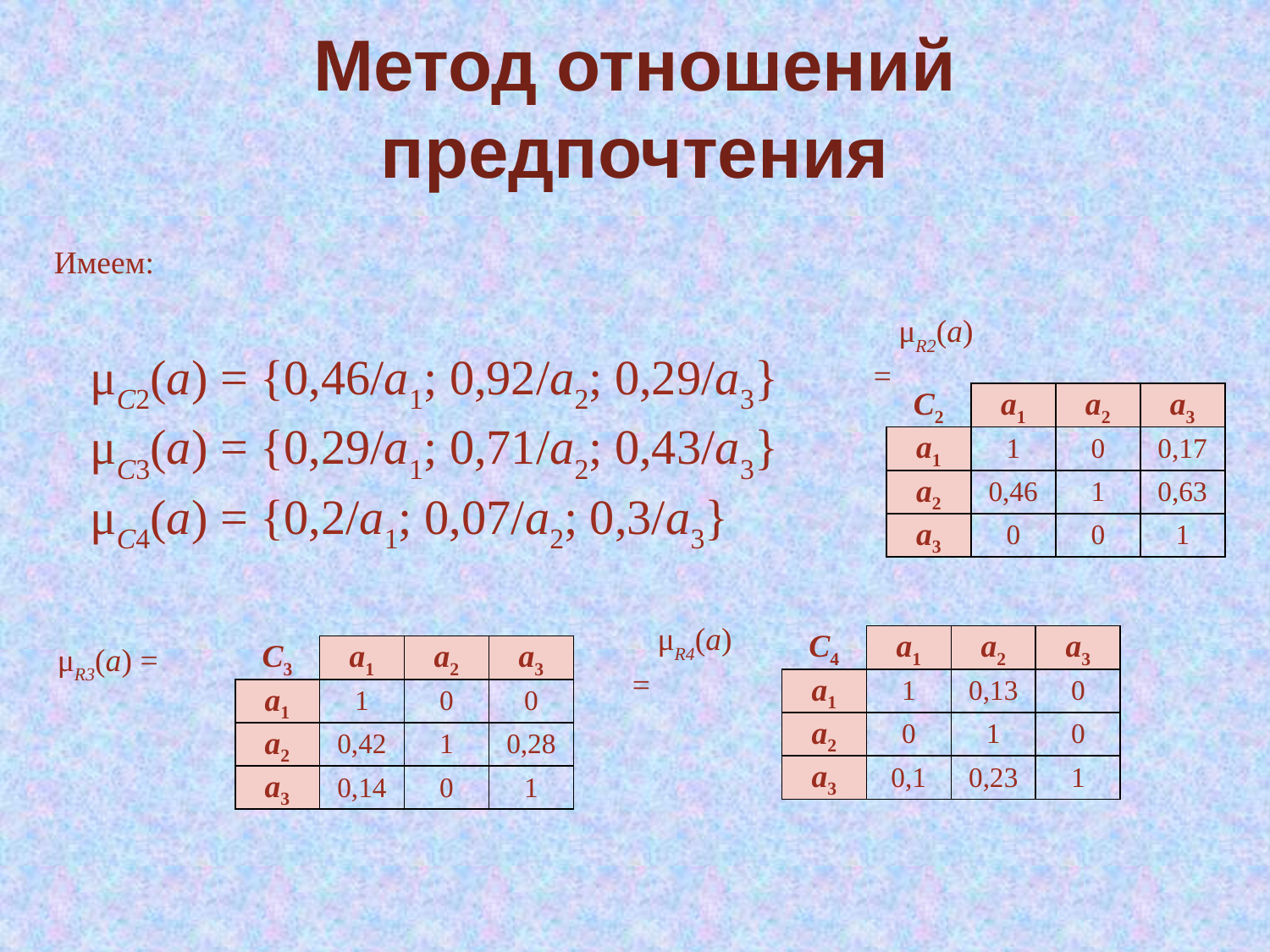

# Метод отношений предпочтения
Имеем:
μR2(а) =
μС2(а) = {0,46/а1; 0,92/а2; 0,29/а3}
μС3(а) = {0,29/а1; 0,71/а2; 0,43/а3}
μС4(а) = {0,2/а1; 0,07/а2; 0,3/а3}
| С2 | а1 | а2 | а3 |
| --- | --- | --- | --- |
| а1 | 1 | 0 | 0,17 |
| а2 | 0,46 | 1 | 0,63 |
| а3 | 0 | 0 | 1 |
| С4 | а1 | а2 | а3 |
| --- | --- | --- | --- |
| а1 | 1 | 0,13 | 0 |
| а2 | 0 | 1 | 0 |
| а3 | 0,1 | 0,23 | 1 |
μR4(а) =
| С3 | а1 | а2 | а3 |
| --- | --- | --- | --- |
| а1 | 1 | 0 | 0 |
| а2 | 0,42 | 1 | 0,28 |
| а3 | 0,14 | 0 | 1 |
μR3(а) =